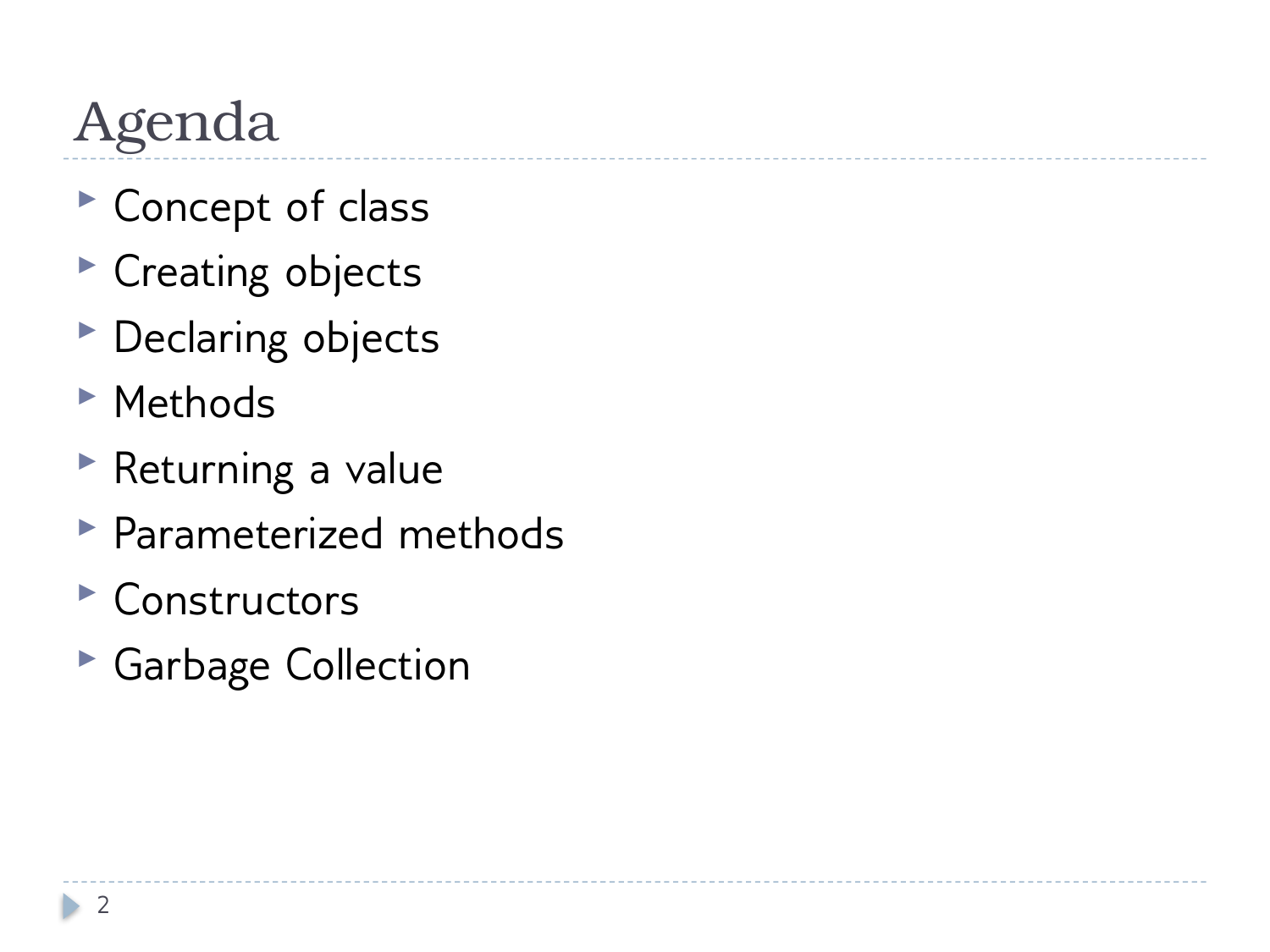

# Agenda
Concept of class
Creating objects
Declaring objects
Methods
Returning a value
Parameterized methods
Constructors
Garbage Collection

2